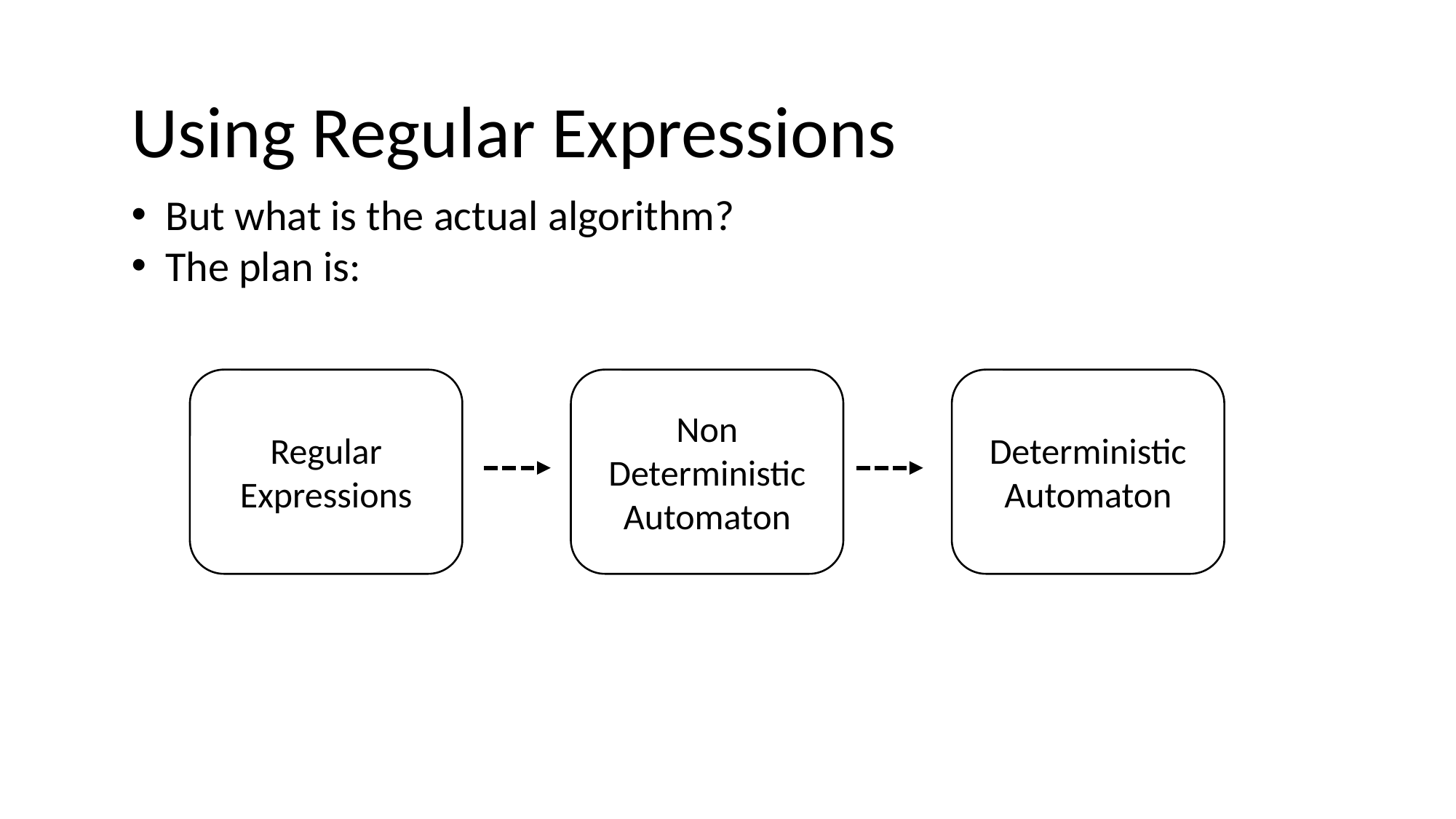

Using Regular Expressions
But what is the actual algorithm?
The plan is:

Regular Expressions
Non Deterministic Automaton
Deterministic Automaton